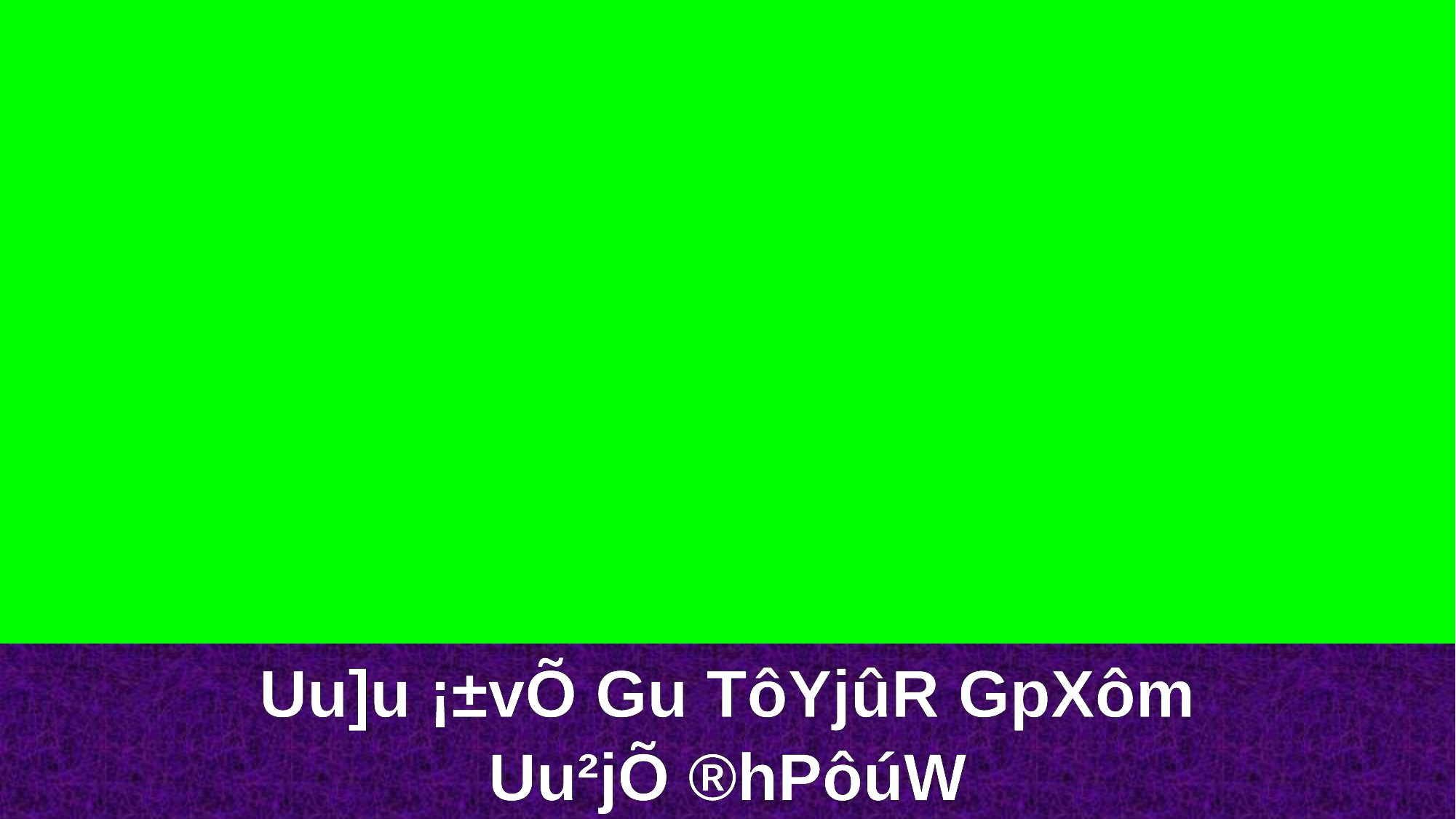

Uu]u ¡±vÕ Gu TôYjûR GpXôm
Uu²jÕ ®hPôúW